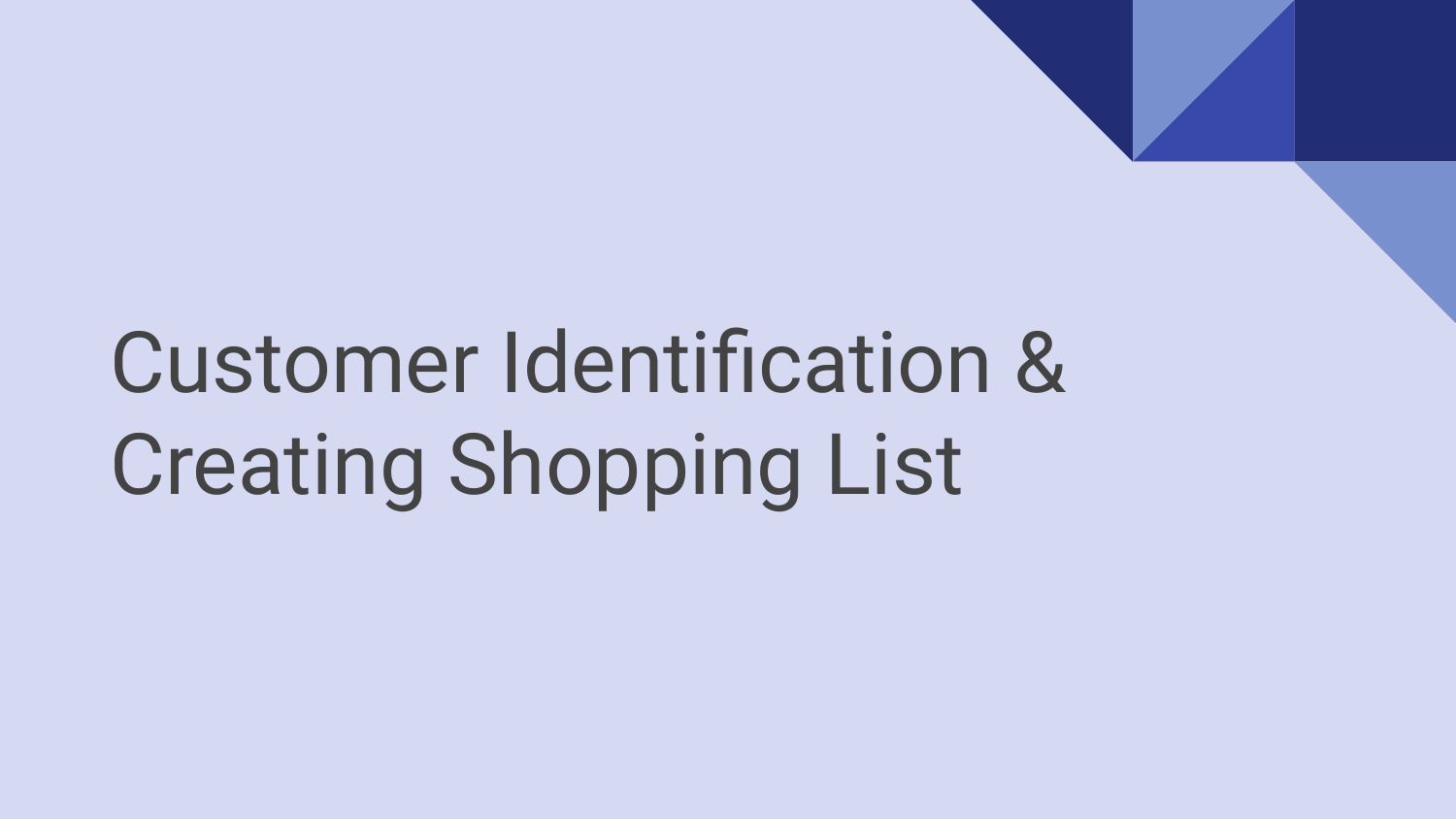

# Customer Identification & Creating Shopping List